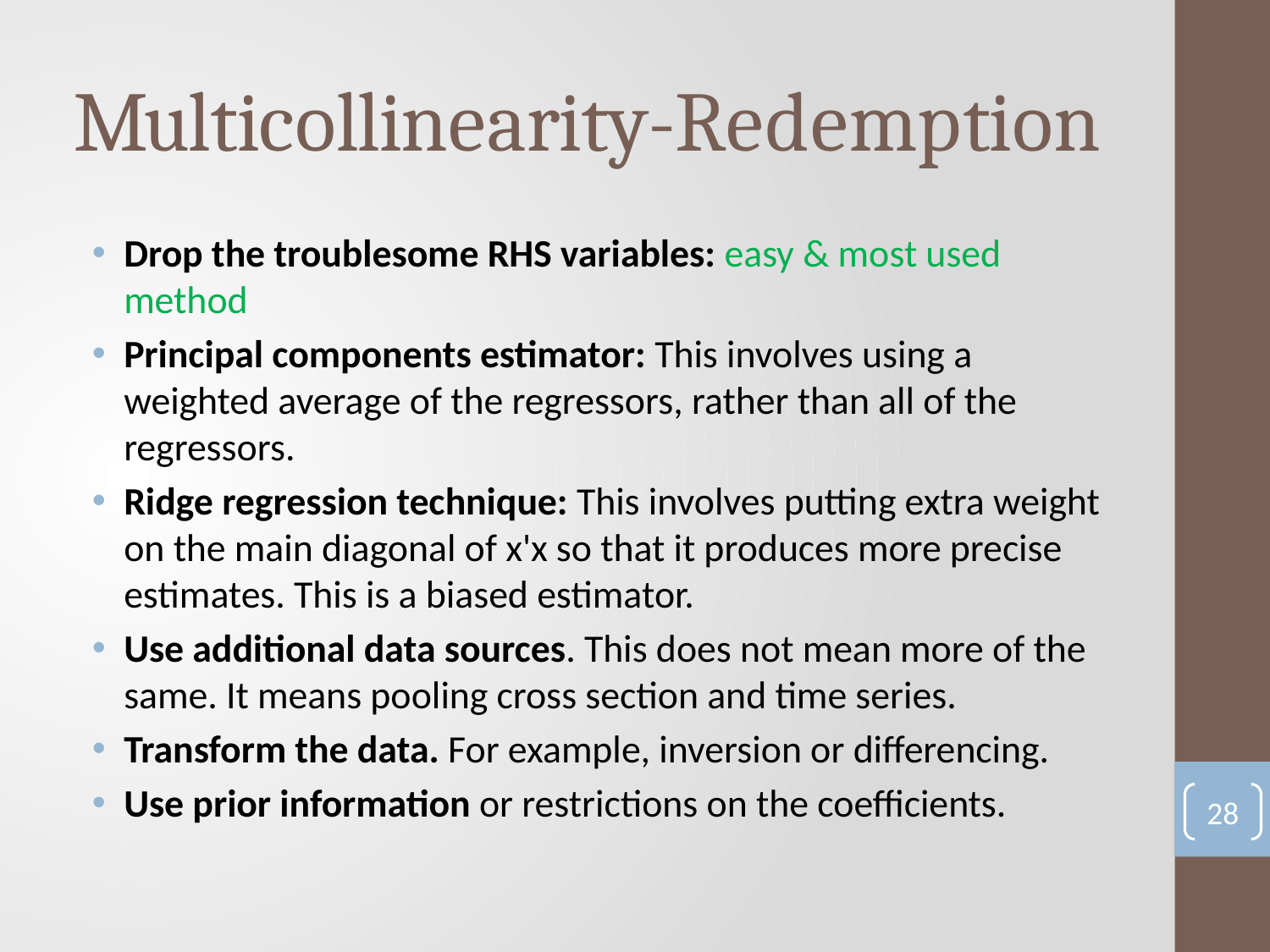

# Multicollinearity-Redemption
Drop the troublesome RHS variables: easy & most used method
Principal components estimator: This involves using a weighted average of the regressors, rather than all of the regressors.
Ridge regression technique: This involves putting extra weight on the main diagonal of x'x so that it produces more precise estimates. This is a biased estimator.
Use additional data sources. This does not mean more of the same. It means pooling cross section and time series.
Transform the data. For example, inversion or differencing.
Use prior information or restrictions on the coefficients.

28